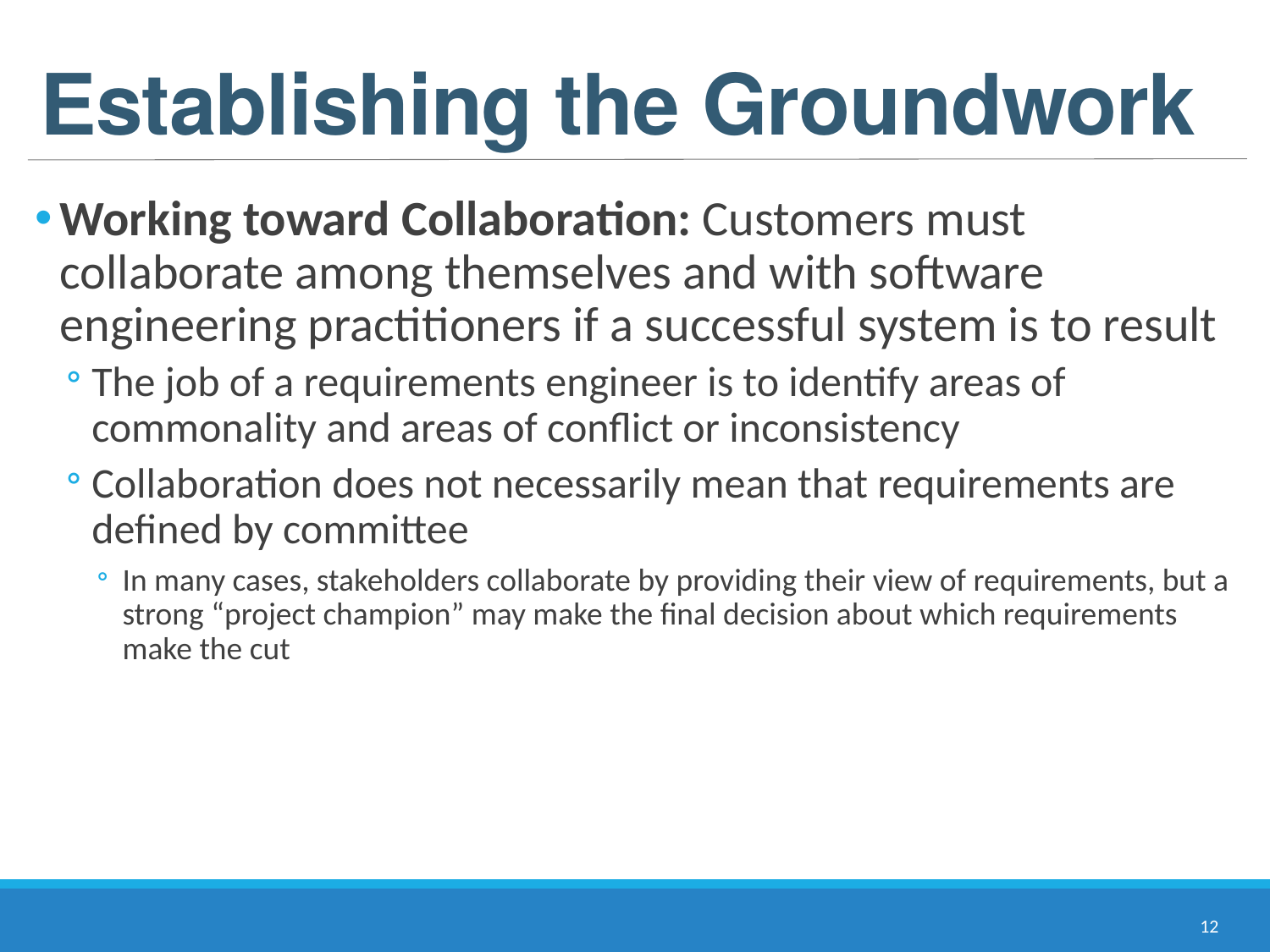

# Establishing the Groundwork
Working toward Collaboration: Customers must collaborate among themselves and with software engineering practitioners if a successful system is to result
The job of a requirements engineer is to identify areas of commonality and areas of conflict or inconsistency
Collaboration does not necessarily mean that requirements are defined by committee
In many cases, stakeholders collaborate by providing their view of requirements, but a strong “project champion” may make the final decision about which requirements make the cut